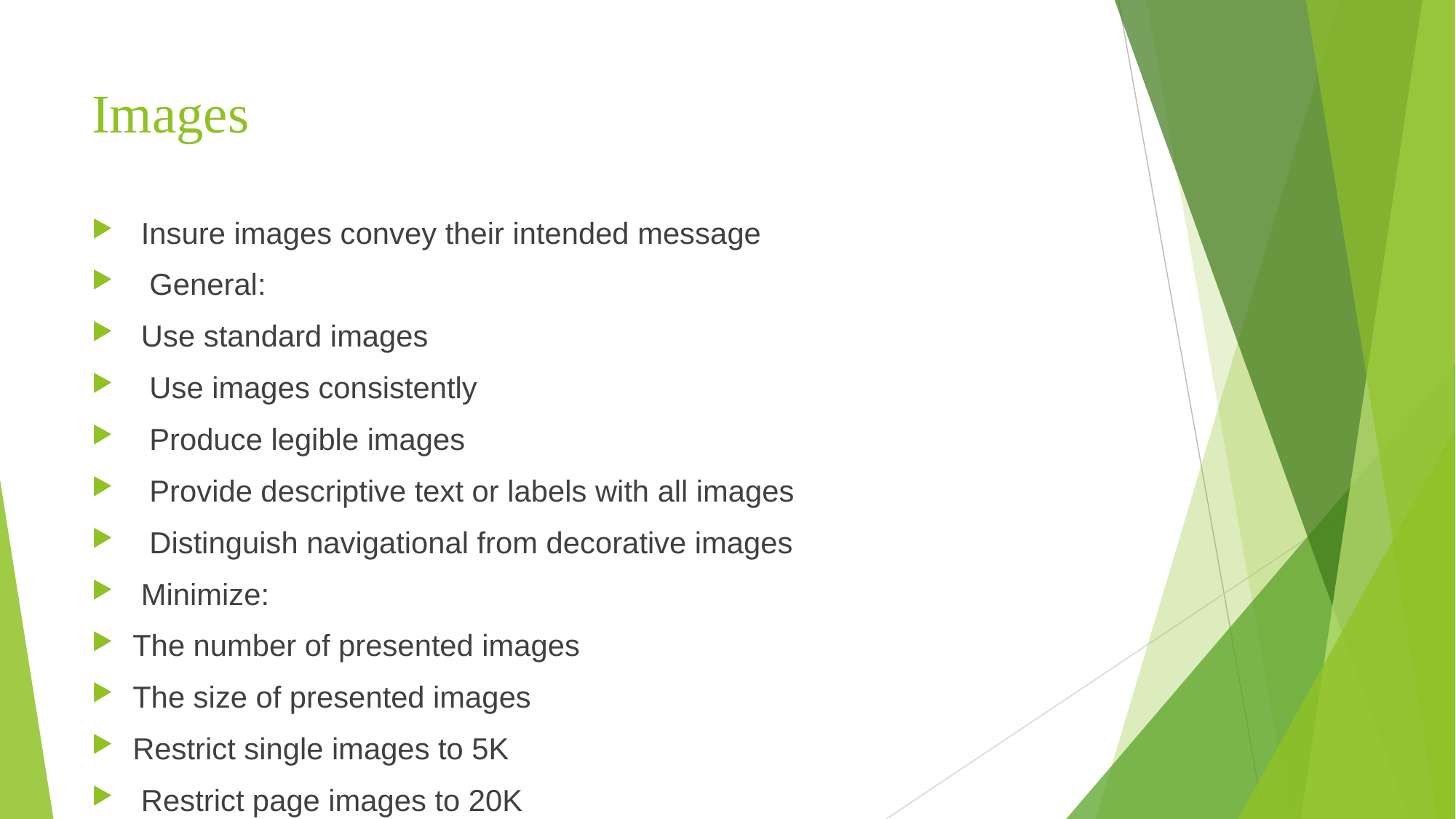

# Images

 Insure images convey their intended message
  General:
 Use standard images
  Use images consistently
  Produce legible images
  Provide descriptive text or labels with all images
  Distinguish navigational from decorative images
 Minimize:
The number of presented images
The size of presented images
Restrict single images to 5K
 Restrict page images to 20K
 Provide thumbnail size images
 Image animation
Avoid extraneous or gratuitous images
 Color
 Minimize the number of colors in an image
 Format
 Produce images in the most appropriate format GIF or JPEG
  Internationalization:
 Provide for image internationalization
 Screen design:Limit large images above the page fold
  Use simple background images
 Reuse images on multiple pages